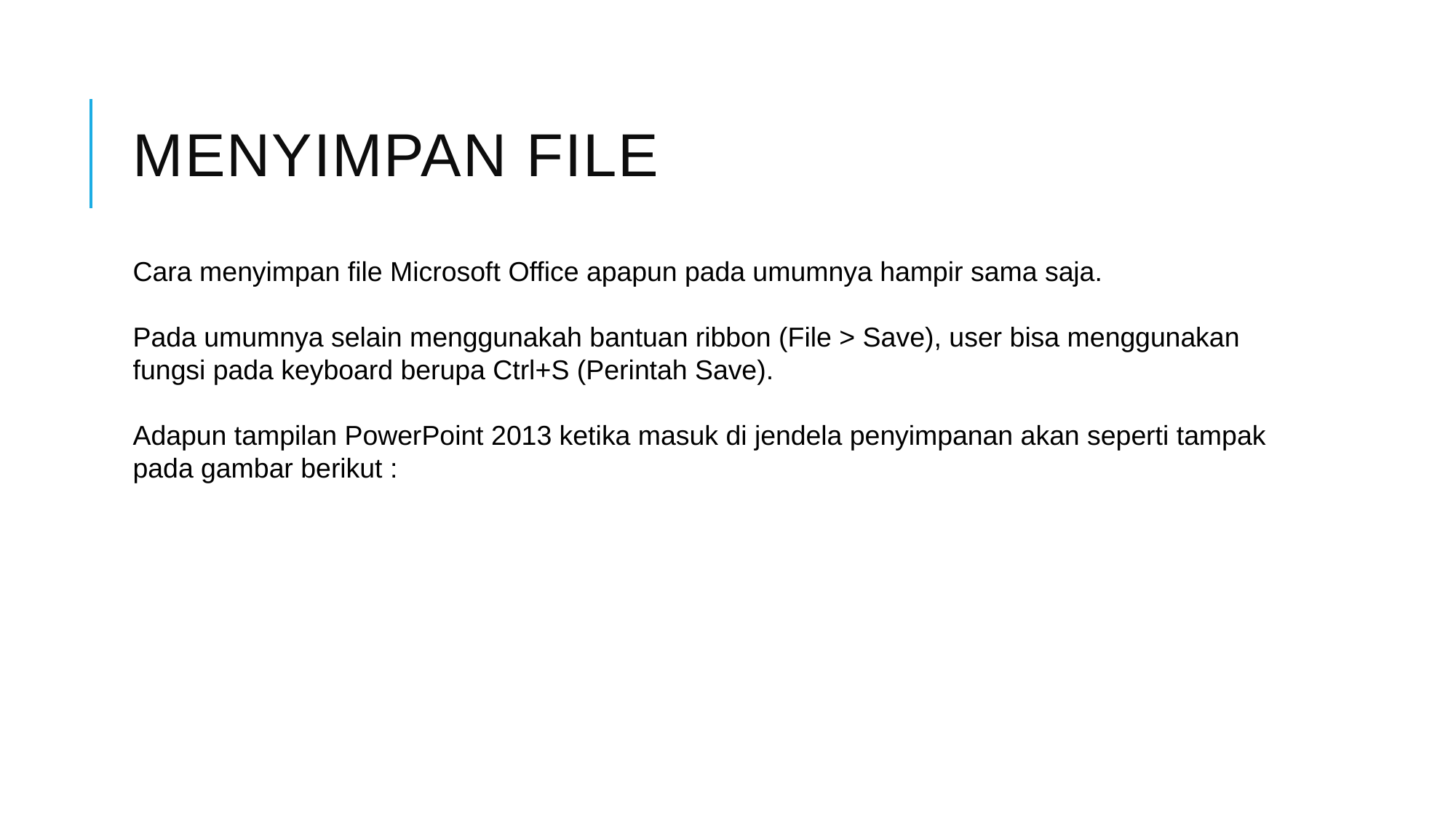

# Menyimpan File
Cara menyimpan file Microsoft Office apapun pada umumnya hampir sama saja.

Pada umumnya selain menggunakah bantuan ribbon (File > Save), user bisa menggunakan fungsi pada keyboard berupa Ctrl+S (Perintah Save).

Adapun tampilan PowerPoint 2013 ketika masuk di jendela penyimpanan akan seperti tampak pada gambar berikut :